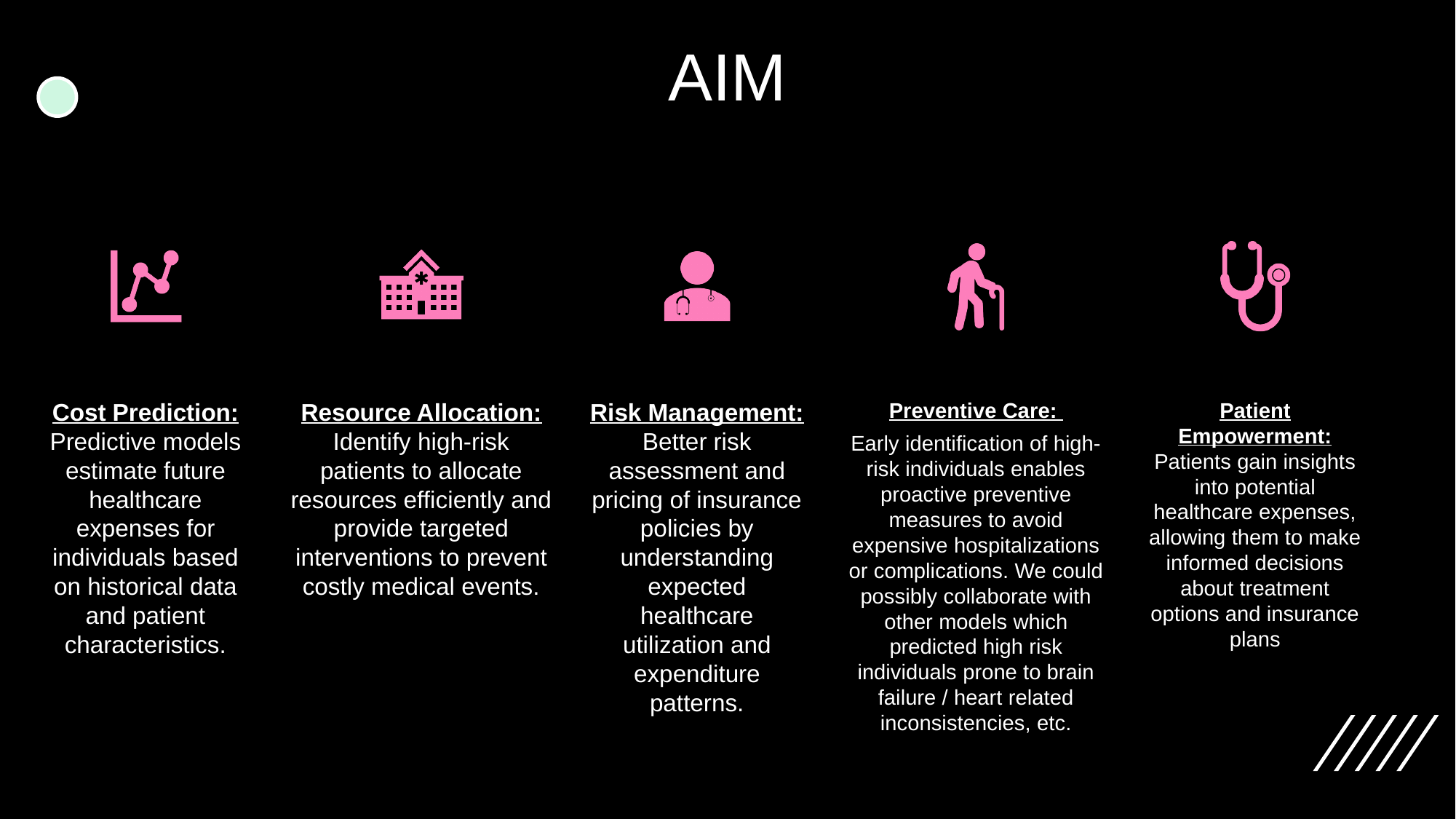

# AIM
Cost Prediction: Predictive models estimate future healthcare expenses for individuals based on historical data and patient characteristics.
Resource Allocation: Identify high-risk patients to allocate resources efficiently and provide targeted interventions to prevent costly medical events.
Risk Management: Better risk assessment and pricing of insurance policies by understanding expected healthcare utilization and expenditure patterns.
Preventive Care:
Early identification of high-risk individuals enables proactive preventive measures to avoid expensive hospitalizations or complications. We could possibly collaborate with other models which predicted high risk individuals prone to brain failure / heart related inconsistencies, etc.
Patient Empowerment: Patients gain insights into potential healthcare expenses, allowing them to make informed decisions about treatment options and insurance plans